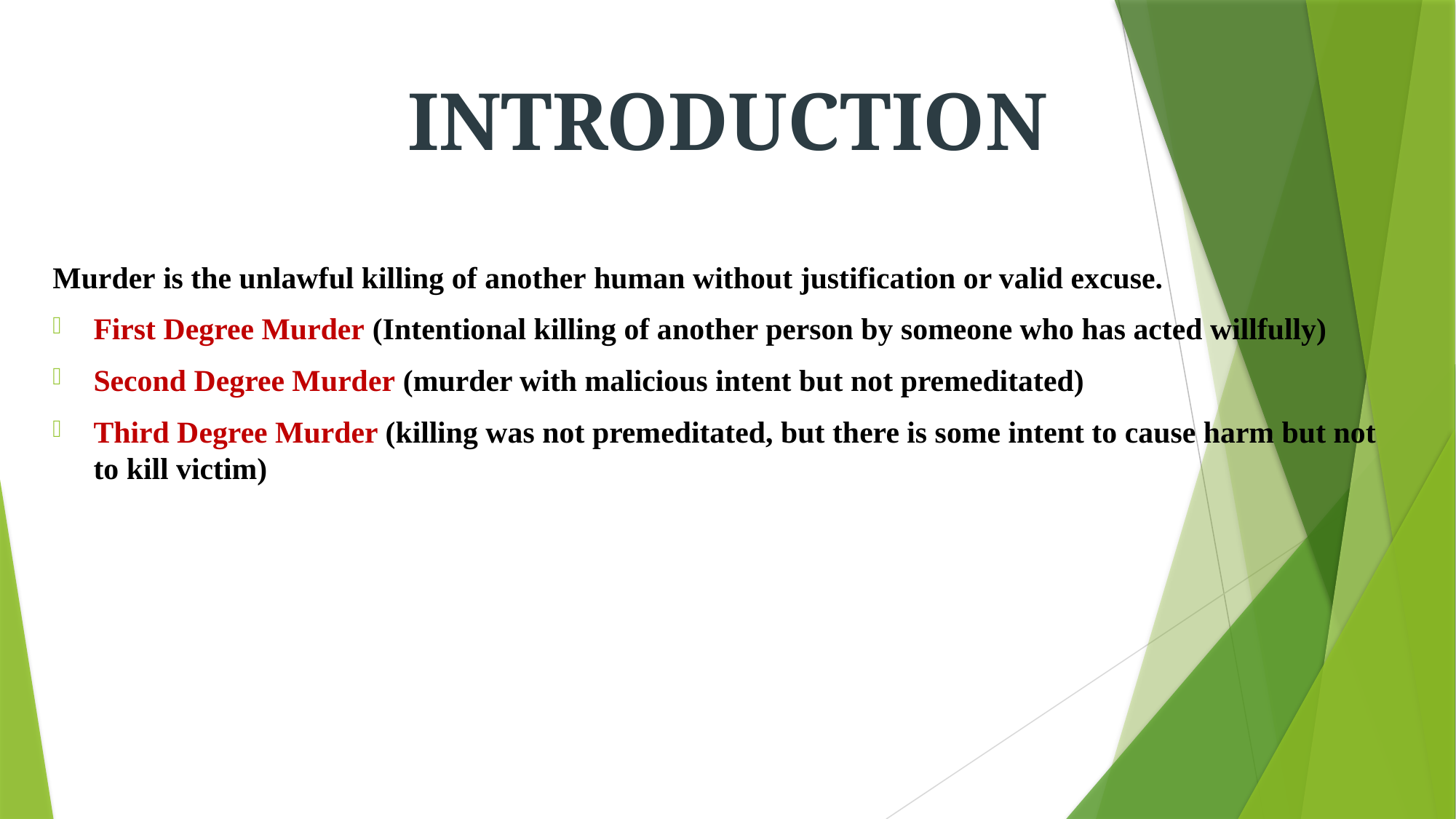

# INTRODUCTION
Murder is the unlawful killing of another human without justification or valid excuse.
First Degree Murder (Intentional killing of another person by someone who has acted willfully)
Second Degree Murder (murder with malicious intent but not premeditated)
Third Degree Murder (killing was not premeditated, but there is some intent to cause harm but not to kill victim)